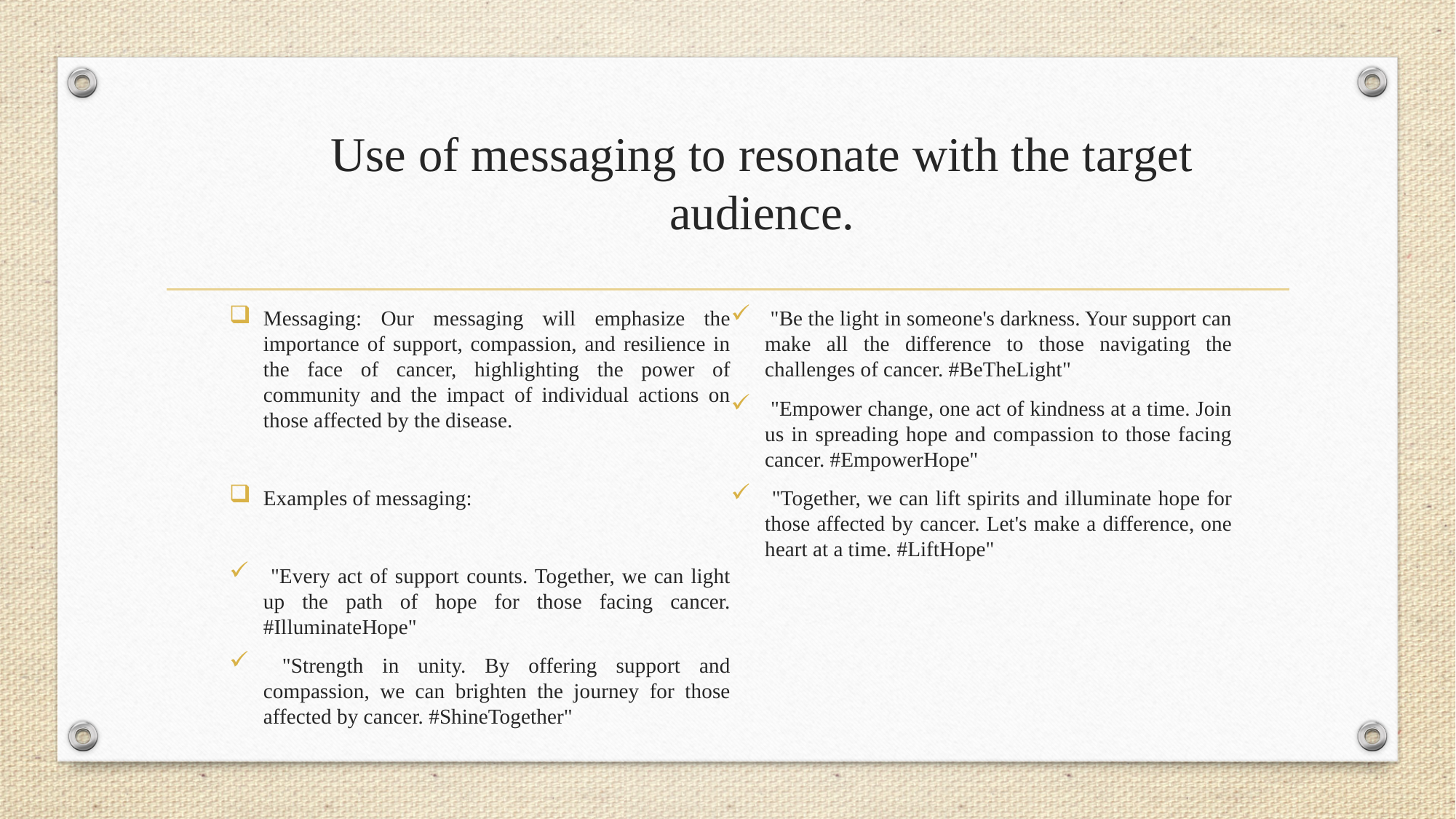

# Use of messaging to resonate with the target audience.
Messaging: Our messaging will emphasize the importance of support, compassion, and resilience in the face of cancer, highlighting the power of community and the impact of individual actions on those affected by the disease.

Examples of messaging:

 "Every act of support counts. Together, we can light up the path of hope for those facing cancer. #IlluminateHope"
 "Strength in unity. By offering support and compassion, we can brighten the journey for those affected by cancer. #ShineTogether"
 "Be the light in someone's darkness. Your support can make all the difference to those navigating the challenges of cancer. #BeTheLight"
 "Empower change, one act of kindness at a time. Join us in spreading hope and compassion to those facing cancer. #EmpowerHope"
 "Together, we can lift spirits and illuminate hope for those affected by cancer. Let's make a difference, one heart at a time. #LiftHope"